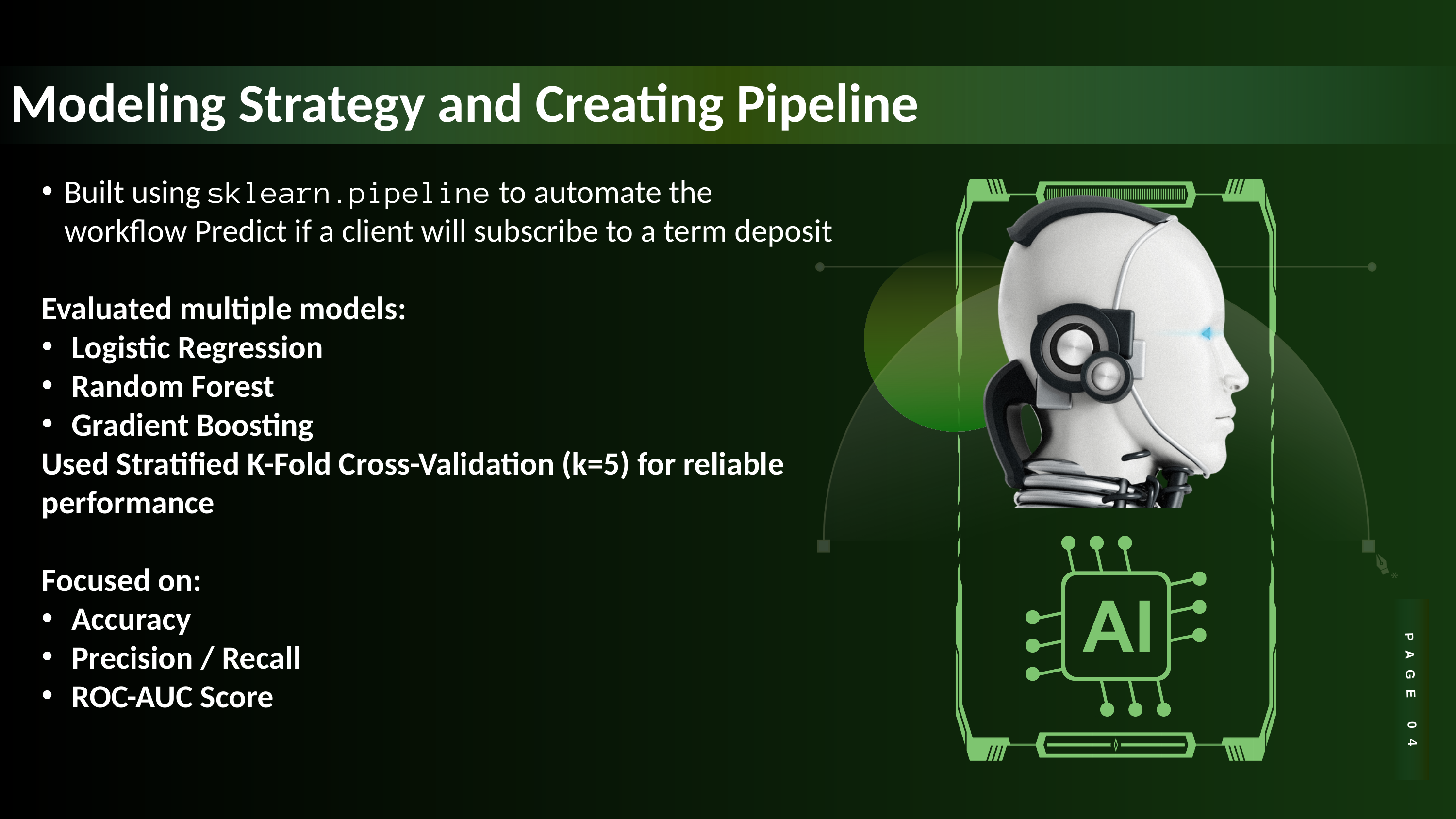

Modeling Strategy and Creating Pipeline

Built using sklearn.pipeline to automate the workflow Predict if a client will subscribe to a term deposit

Evaluated multiple models:
 Logistic Regression
 Random Forest
 Gradient Boosting
Used Stratified K-Fold Cross-Validation (k=5) for reliable performance

Focused on:
 Accuracy
 Precision / Recall
 ROC-AUC Score

PAGE 04